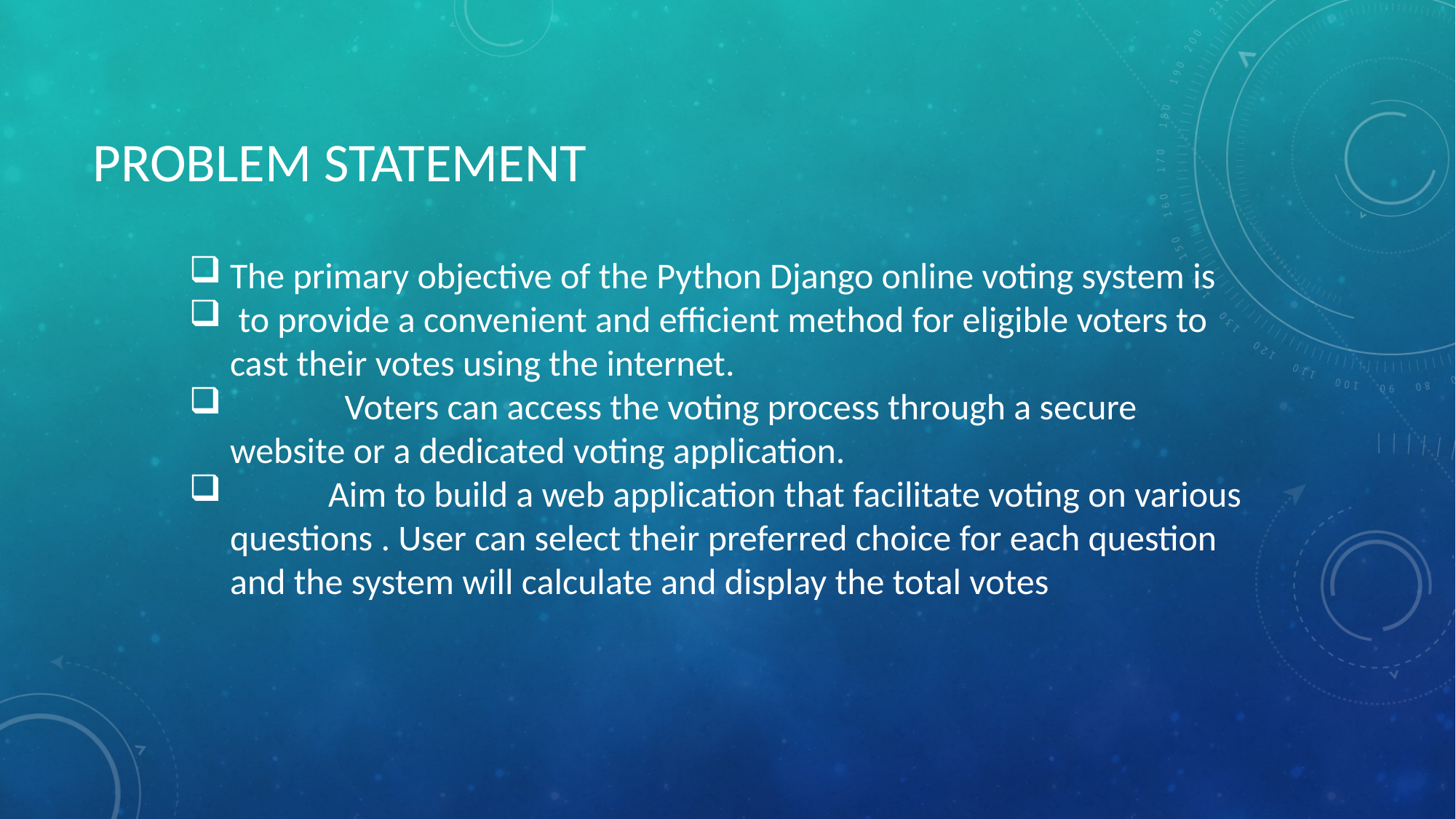

# Problem Statement
The primary objective of the Python Django online voting system is
 to provide a convenient and efficient method for eligible voters to cast their votes using the internet.
              Voters can access the voting process through a secure website or a dedicated voting application.
            Aim to build a web application that facilitate voting on various questions . User can select their preferred choice for each question and the system will calculate and display the total votes